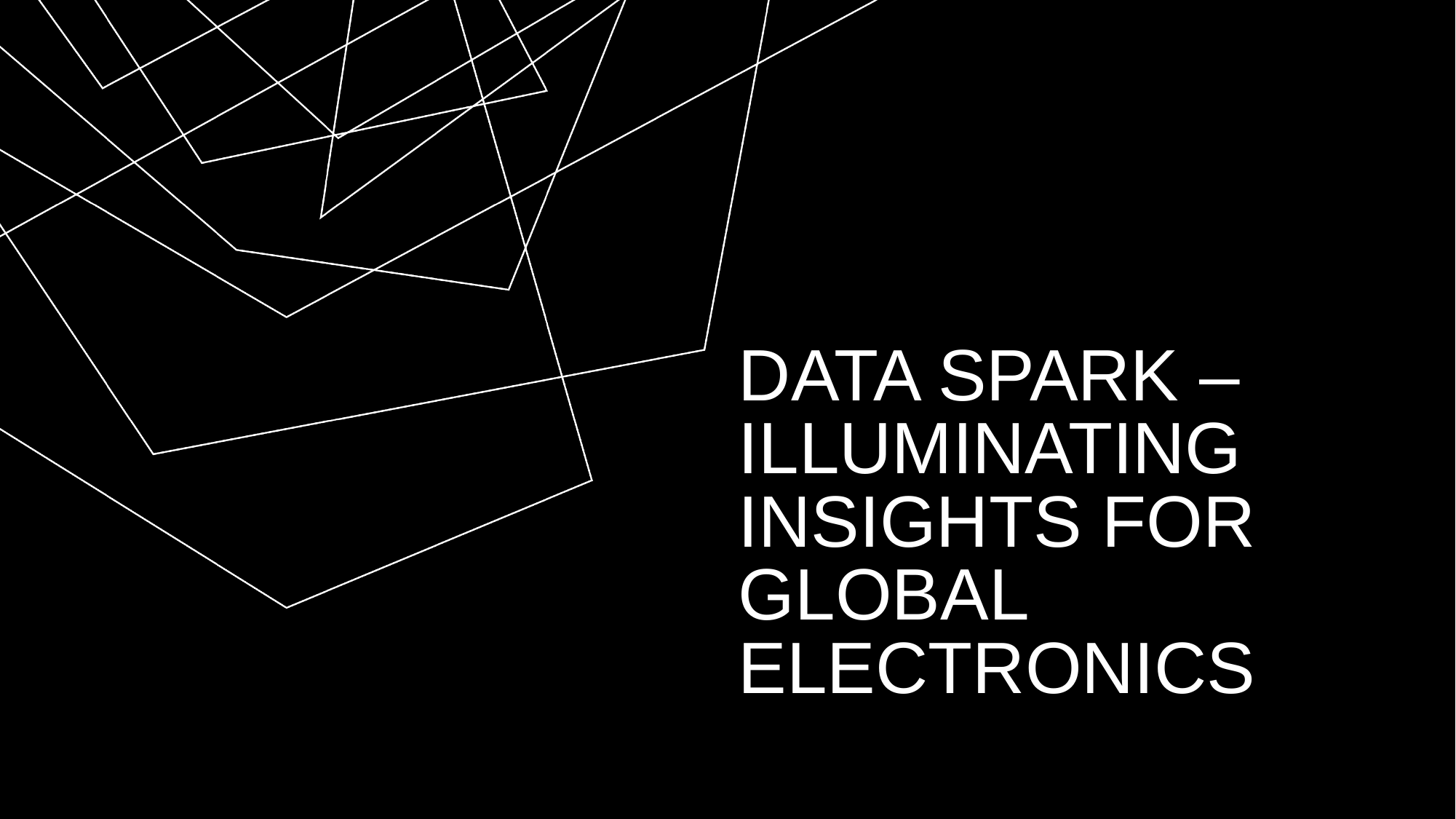

# Data Spark – illuminating insights for global electronics